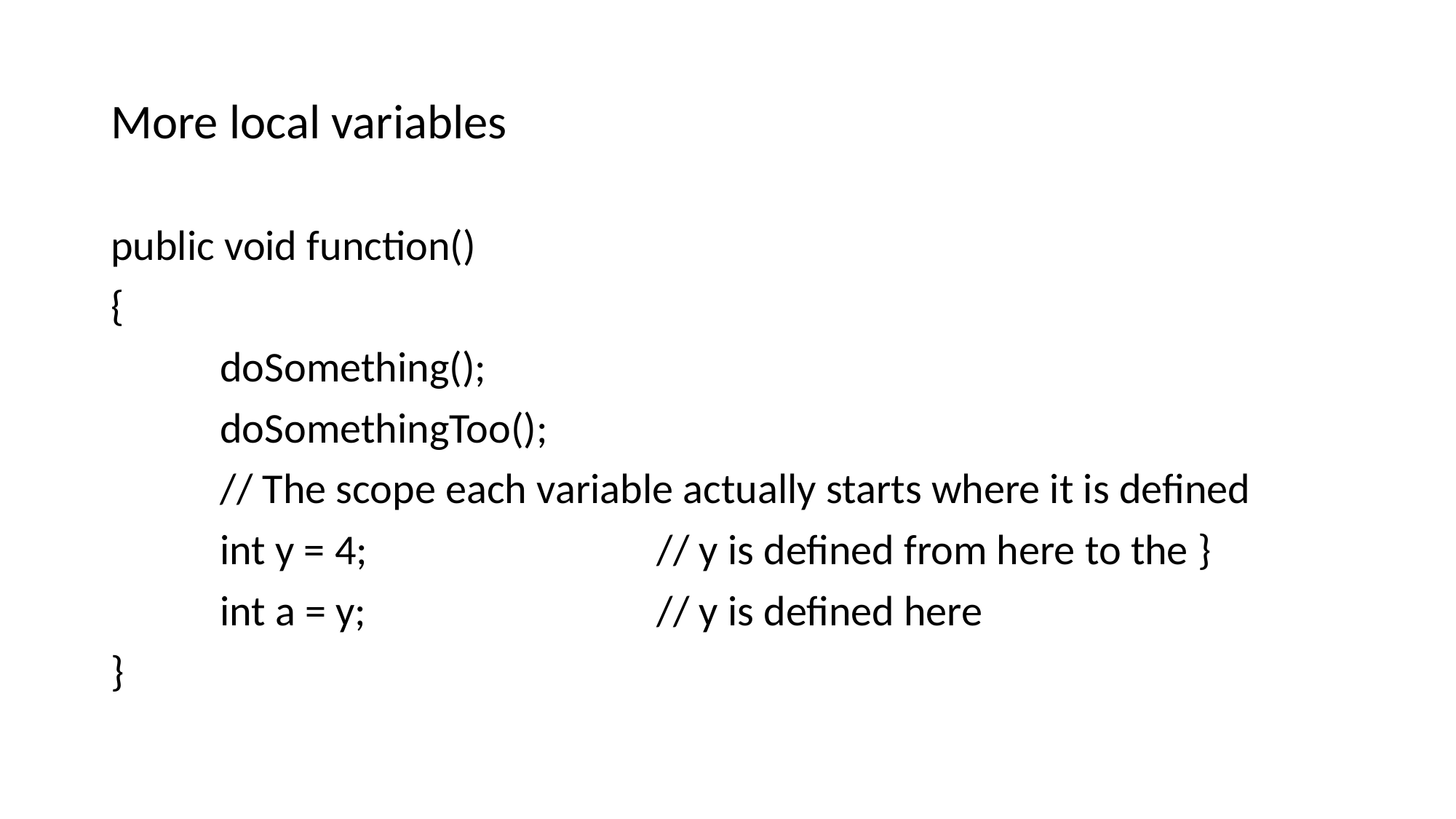

# More local variables
public void function()
{
	doSomething();
	doSomethingToo();
	// The scope each variable actually starts where it is defined
	int y = 4;			// y is defined from here to the }
	int a = y;			// y is defined here
}